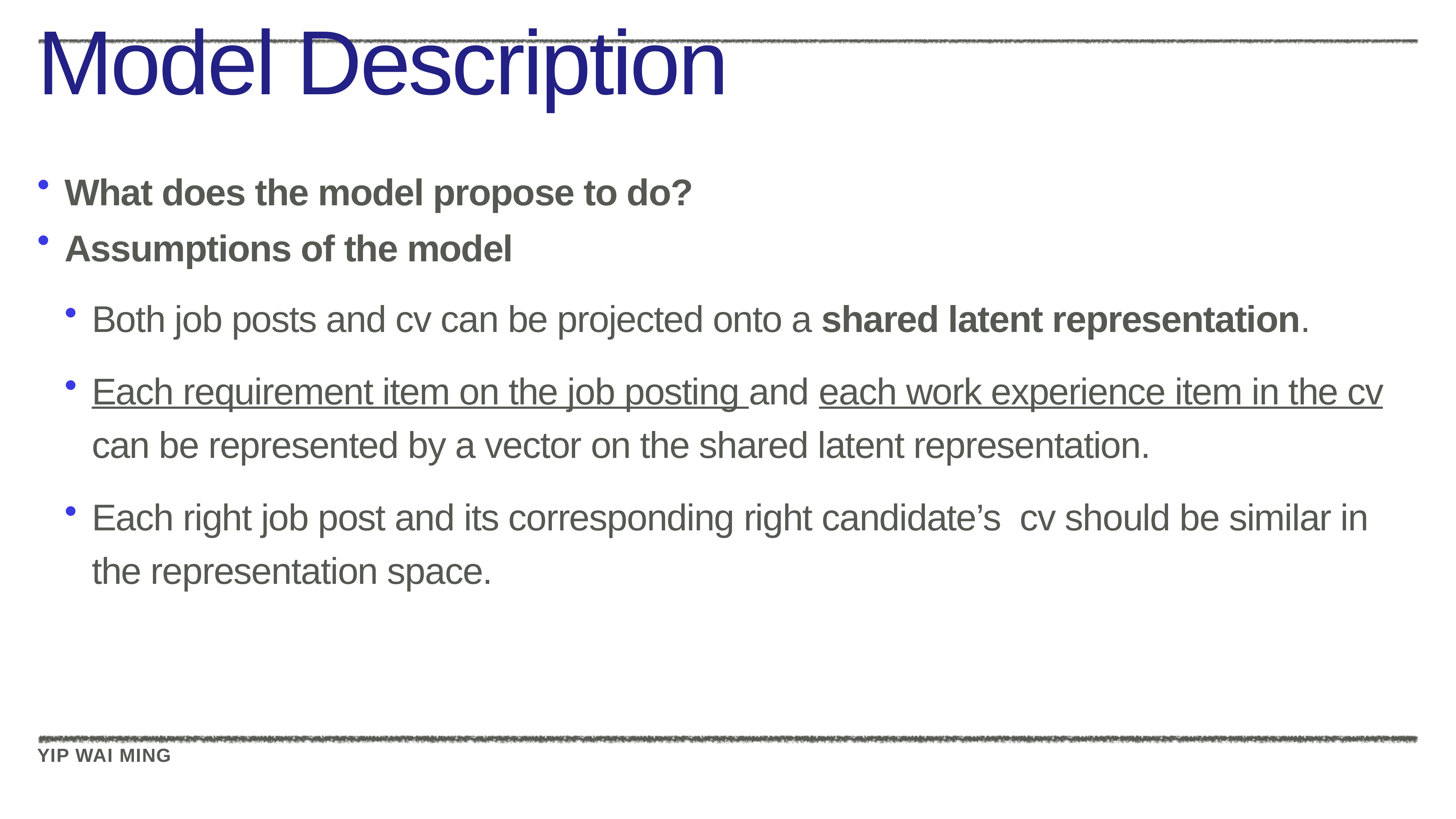

# Model Description
What does the model propose to do?
Assumptions of the model
Both job posts and cv can be projected onto a shared latent representation.
Each requirement item on the job posting and each work experience item in the cv can be represented by a vector on the shared latent representation.
Each right job post and its corresponding right candidate’s  cv should be similar in the representation space.
Yip wai ming